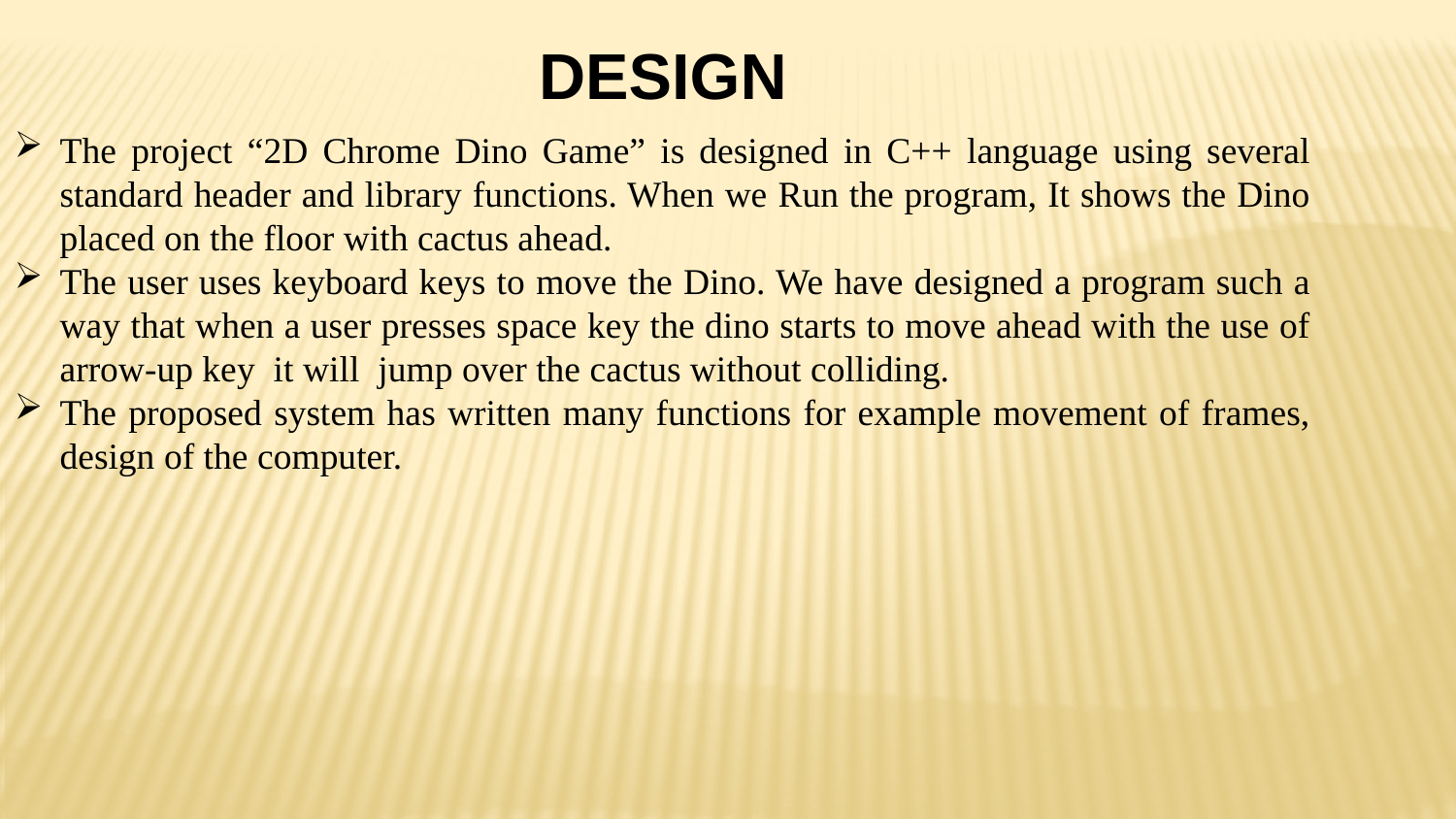

DESIGN
The project “2D Chrome Dino Game” is designed in C++ language using several standard header and library functions. When we Run the program, It shows the Dino placed on the floor with cactus ahead.
The user uses keyboard keys to move the Dino. We have designed a program such a way that when a user presses space key the dino starts to move ahead with the use of arrow-up key  it will  jump over the cactus without colliding.
The proposed system has written many functions for example movement of frames, design of the computer.